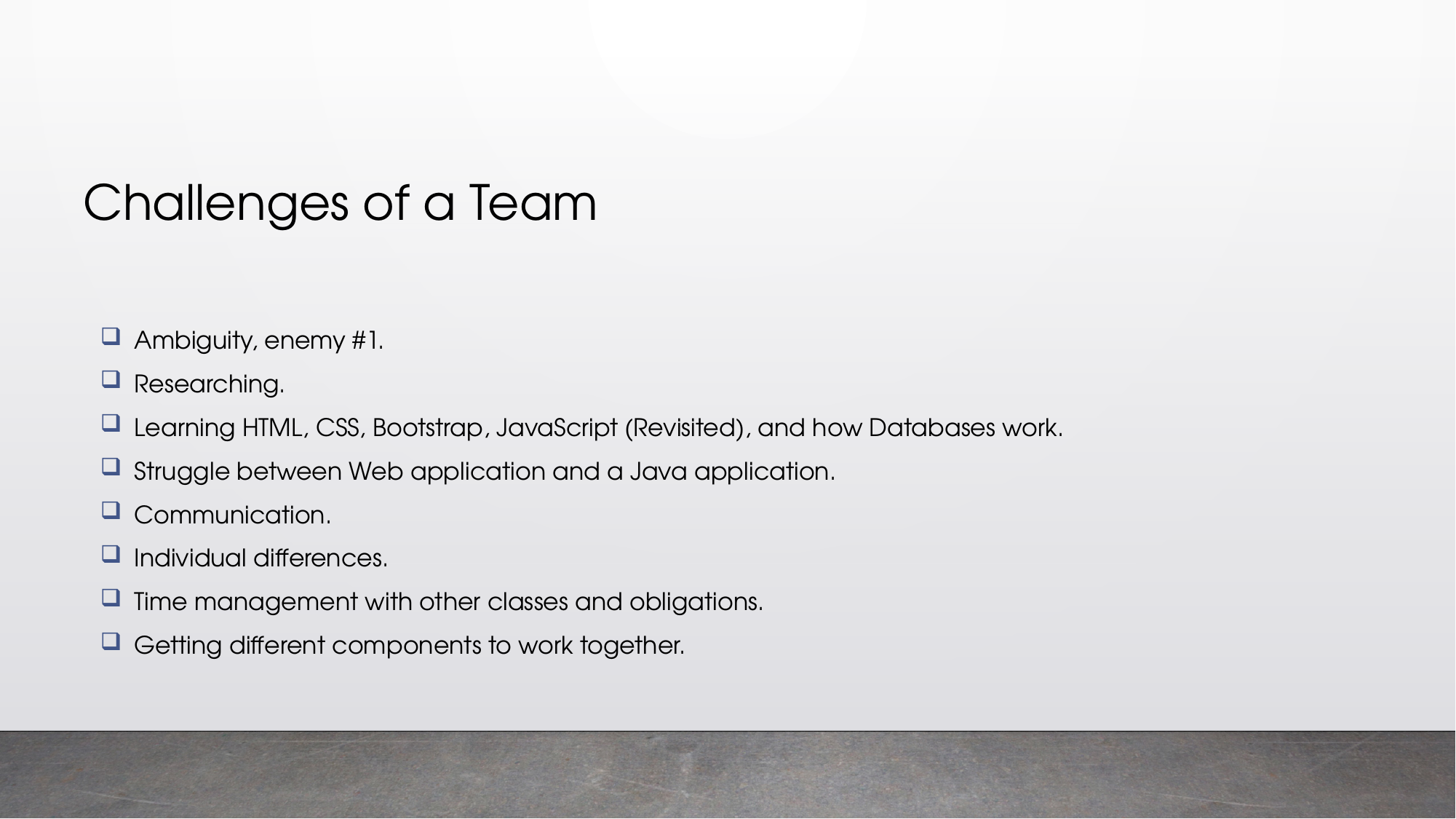

# Challenges of a Team
Ambiguity, enemy #1.
Researching.
Learning HTML, CSS, Bootstrap, JavaScript (Revisited), and how Databases work.
Struggle between Web application and a Java application.
Communication.
Individual differences.
Time management with other classes and obligations.
Getting different components to work together.